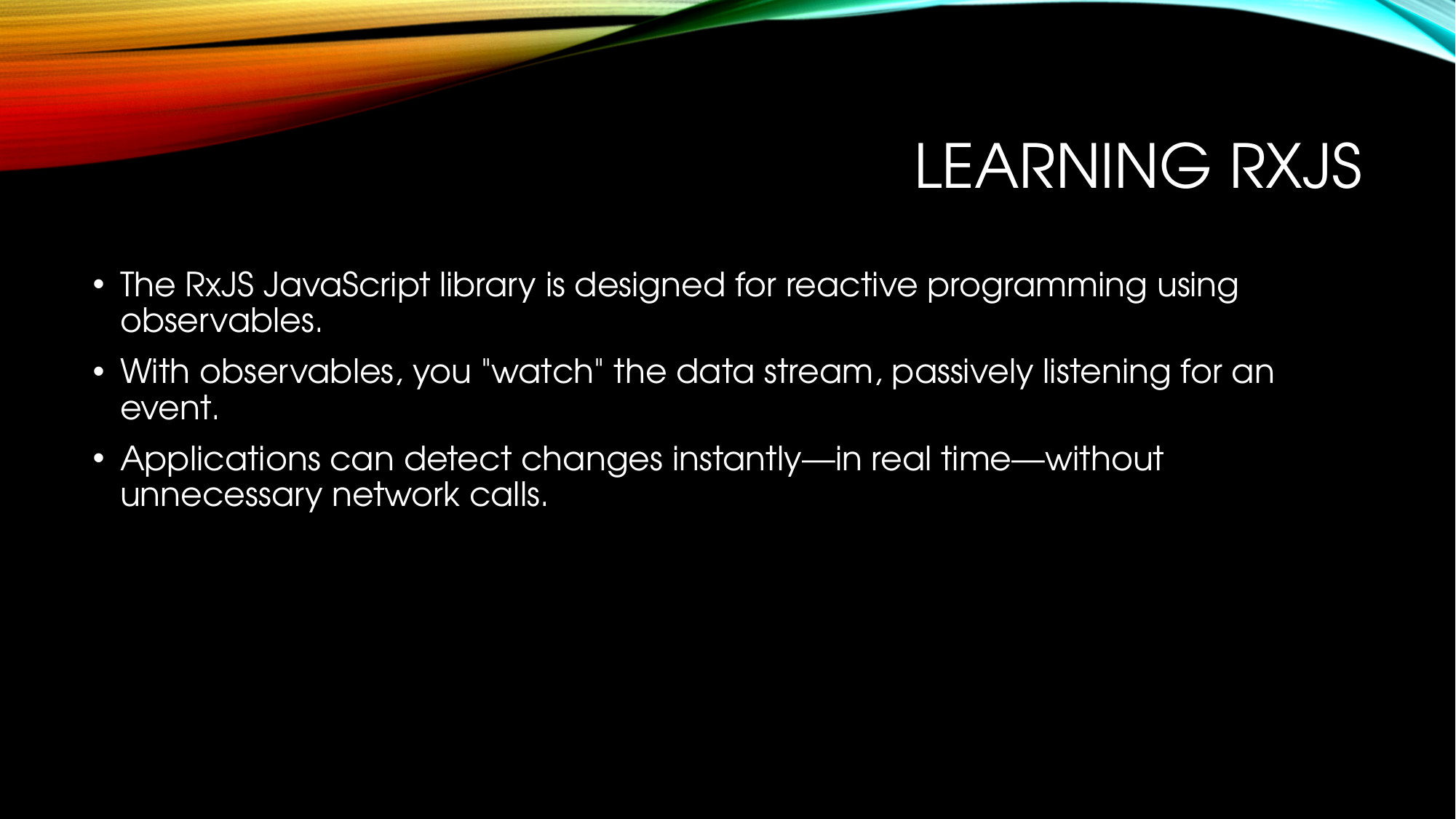

# Learning RxJs
The RxJS JavaScript library is designed for reactive programming using observables.
With observables, you "watch" the data stream, passively listening for an event.
Applications can detect changes instantly—in real time—without unnecessary network calls.